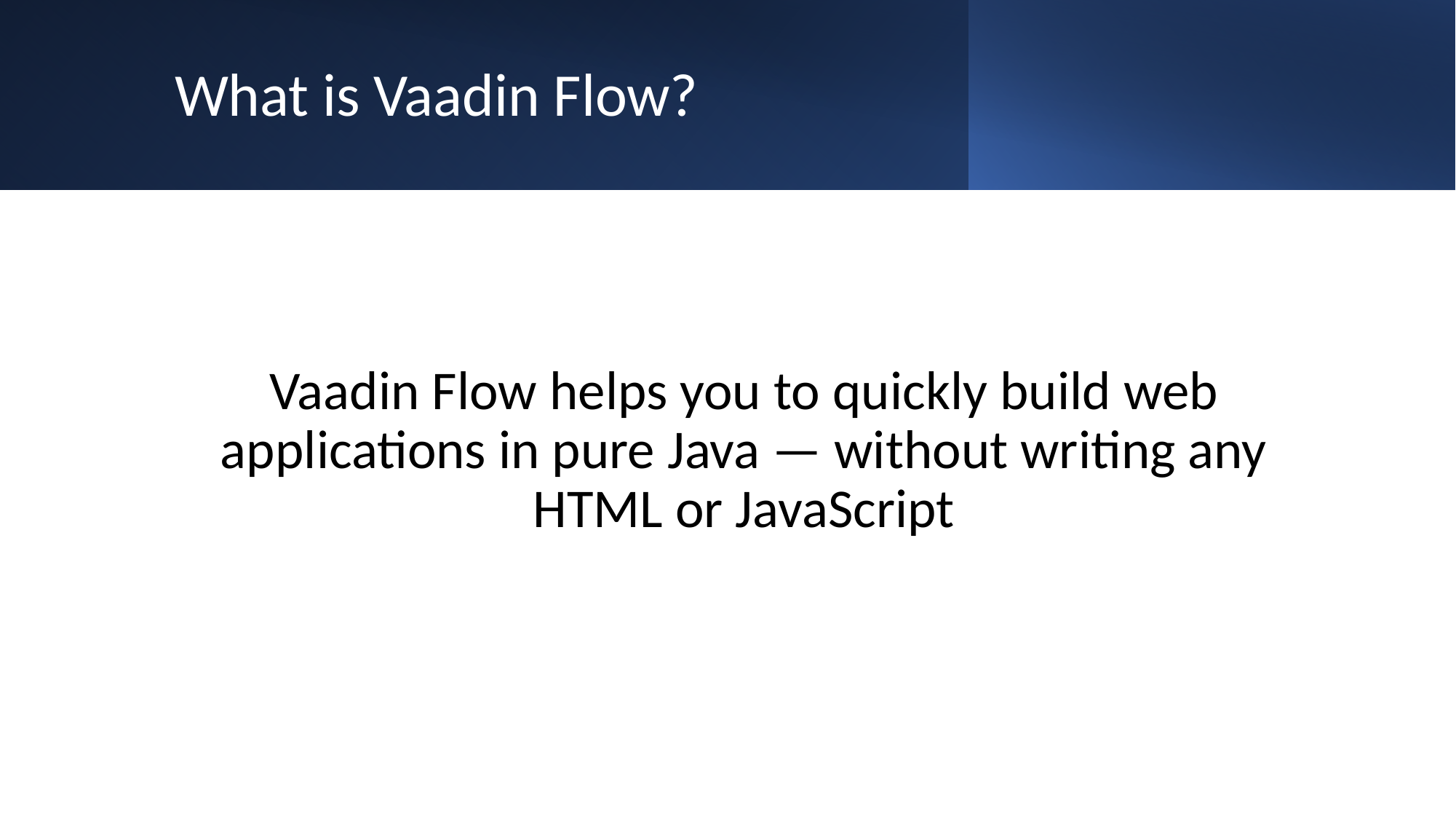

# What is Vaadin Flow?

Vaadin Flow helps you to quickly build web applications in pure Java — without writing any HTML or JavaScript

3